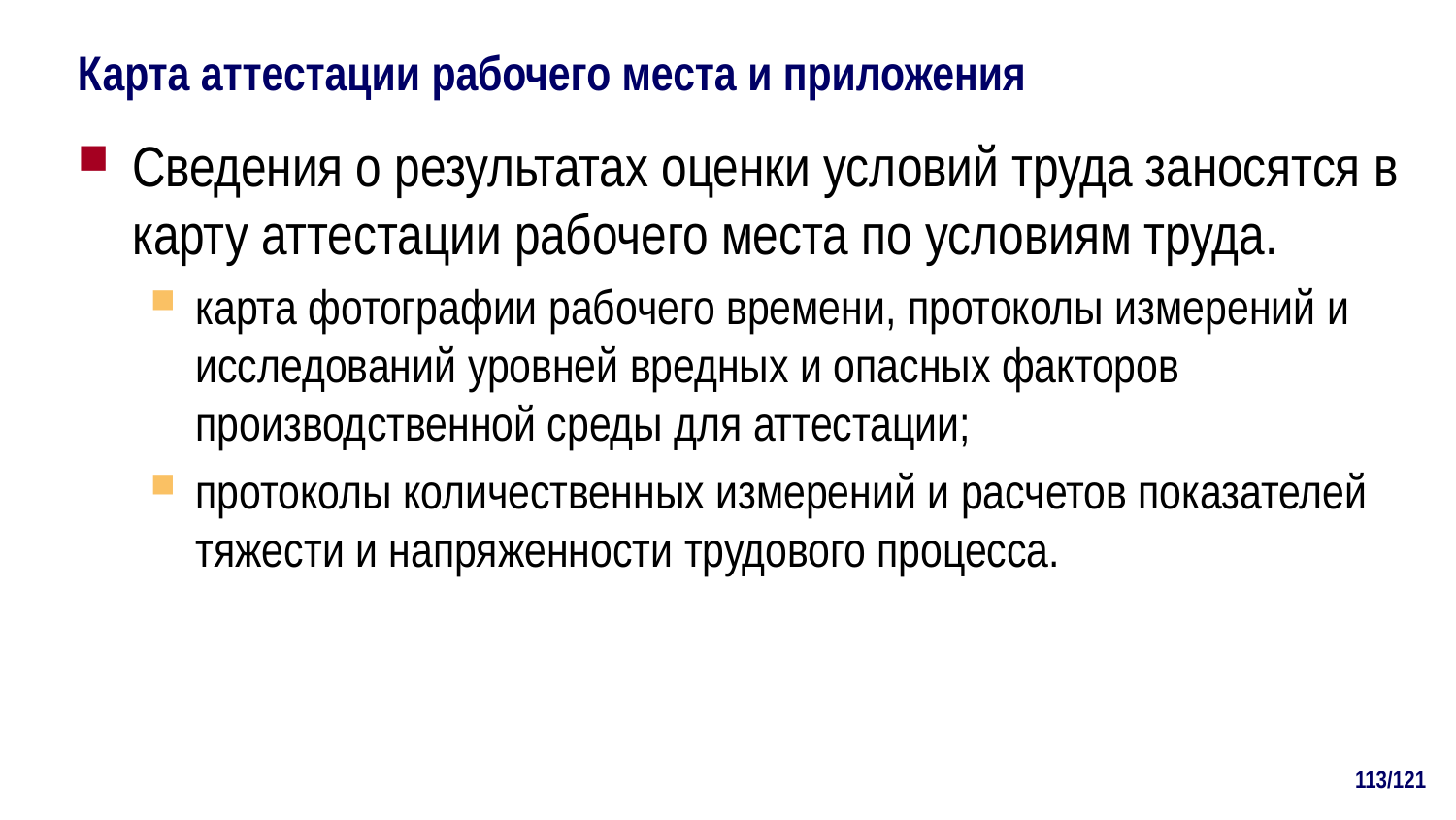

# Карта аттестации рабочего места и приложения
Сведения о результатах оценки условий труда заносятся в карту аттестации рабочего места по условиям труда.
карта фотографии рабочего времени, протоколы измерений и исследований уровней вредных и опасных факторов производственной среды для аттестации;
протоколы количественных измерений и расчетов показателей тяжести и напряженности трудового процесса.